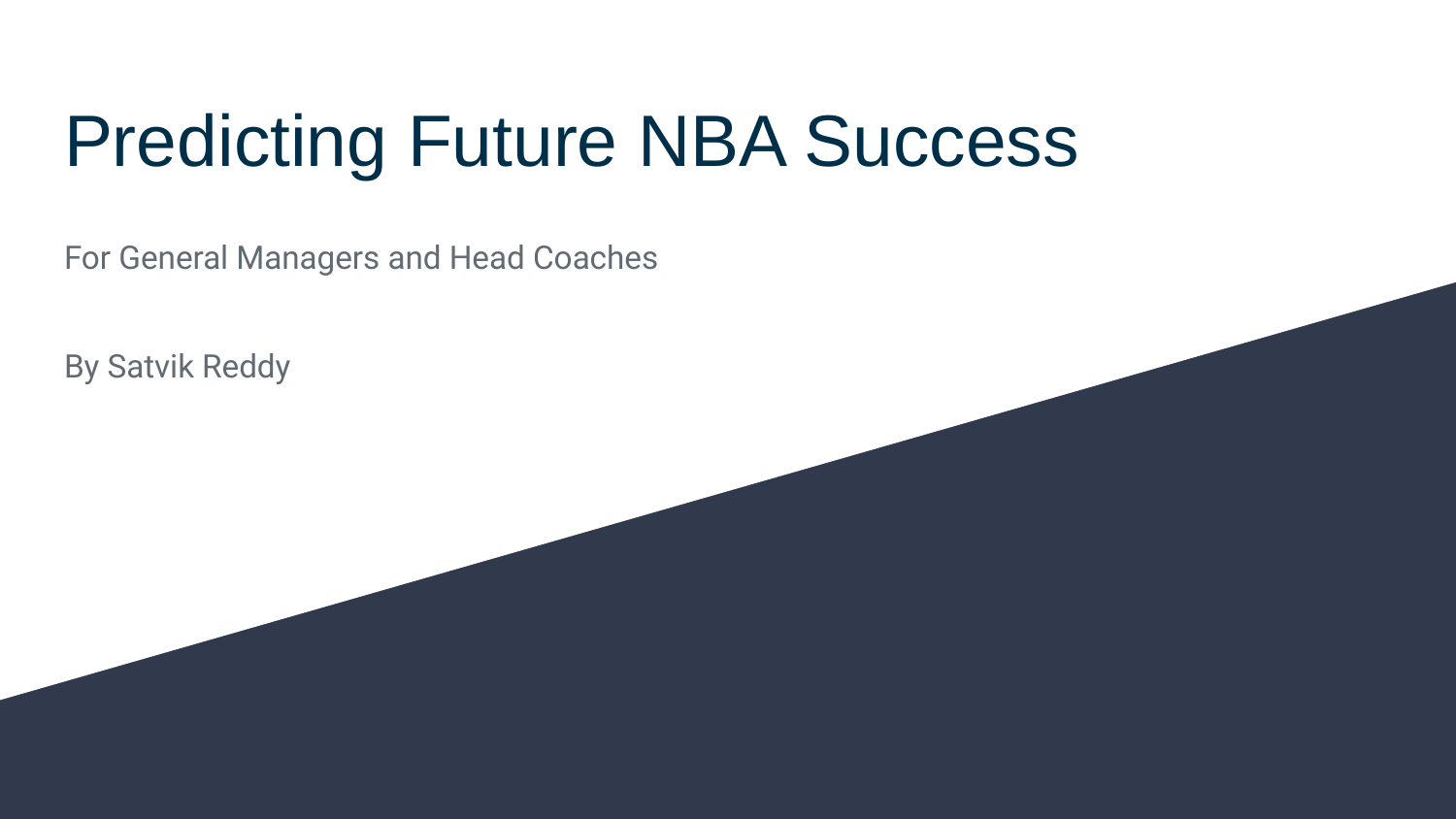

# Predicting Future NBA Success
For General Managers and Head Coaches
By Satvik Reddy